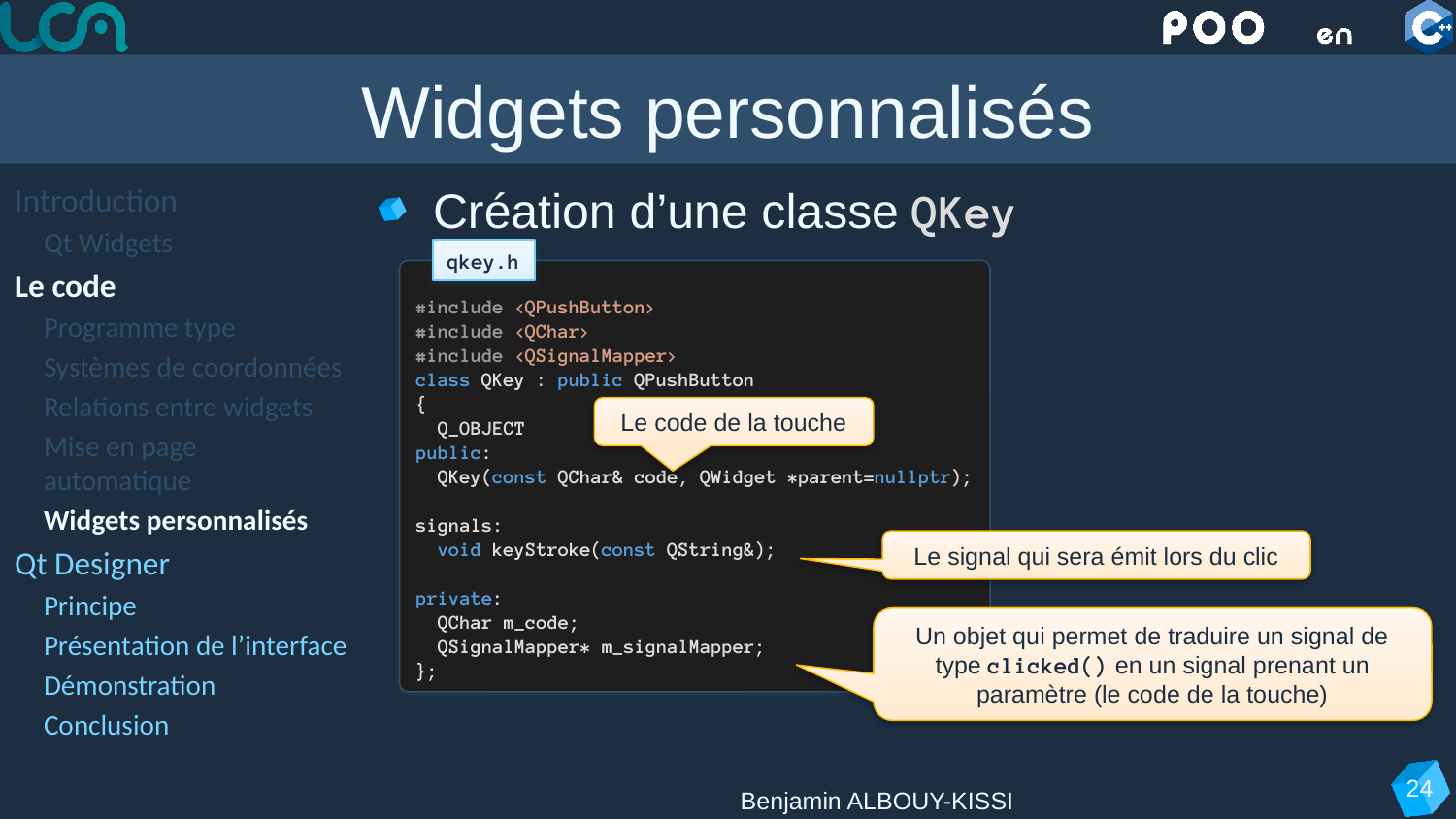

# Widgets personnalisés
Introduction
Qt Widgets
Le code
Programme type
Systèmes de coordonnées
Relations entre widgets
Mise en page automatique
Widgets personnalisés
Qt Designer
Principe
Présentation de l’interface
Démonstration
Conclusion
Création d’une classe QKey
qkey.h
#include <QPushButton>
#include <QChar>
#include <QSignalMapper>
class QKey : public QPushButton
{
  Q_OBJECT
public:
  QKey(const QChar& code, QWidget *parent=nullptr);

signals:
  void keyStroke(const QString&);

private:
  QChar m_code;
  QSignalMapper* m_signalMapper;
};
Le code de la touche
Le signal qui sera émit lors du clic
Un objet qui permet de traduire un signal de type clicked() en un signal prenant un paramètre (le code de la touche)
24
Benjamin ALBOUY-KISSI